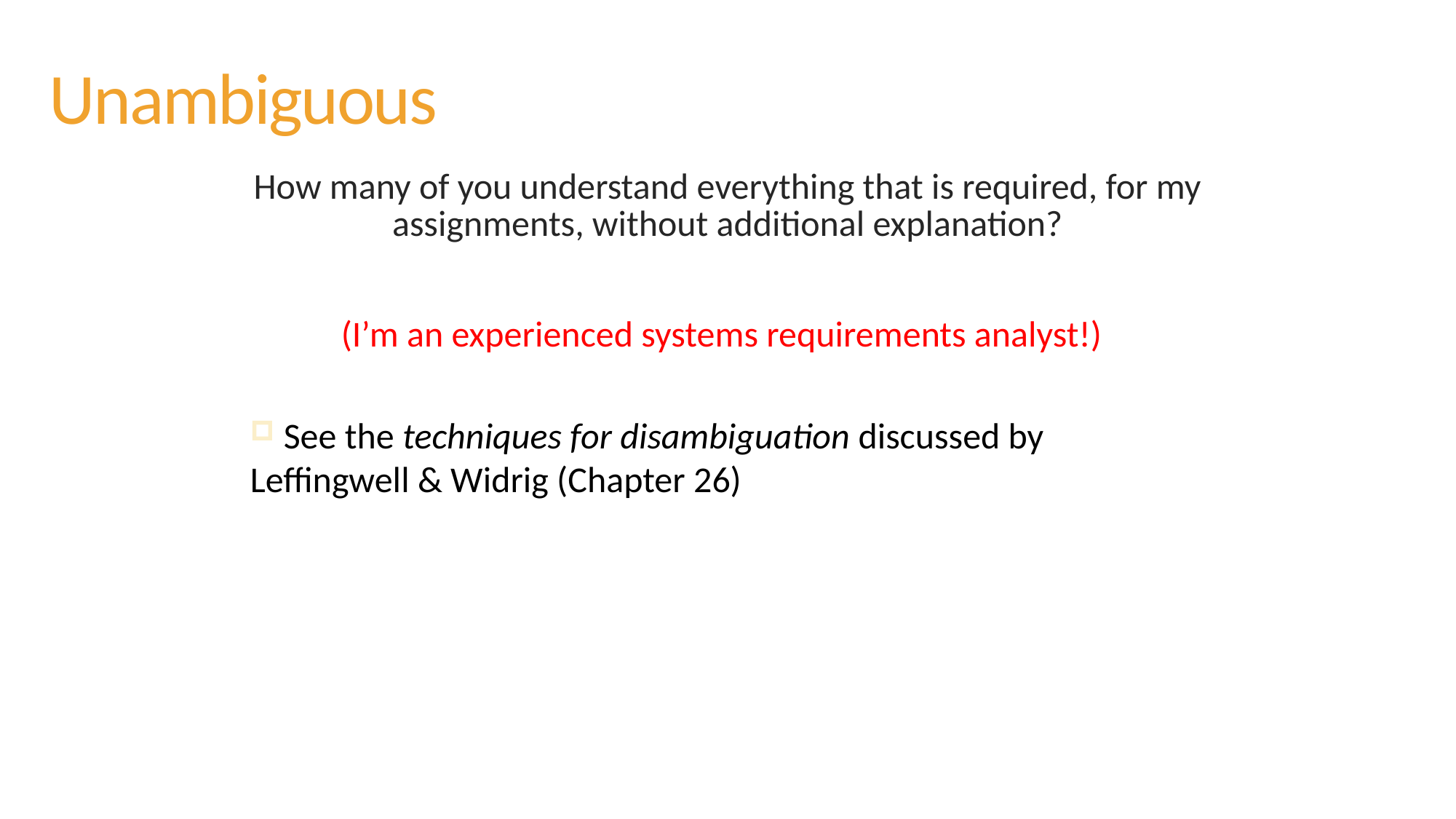

# Unambiguous
How many of you understand everything that is required, for my assignments, without additional explanation?
(I’m an experienced systems requirements analyst!)

 See the techniques for disambiguation discussed by Leffingwell & Widrig (Chapter 26)